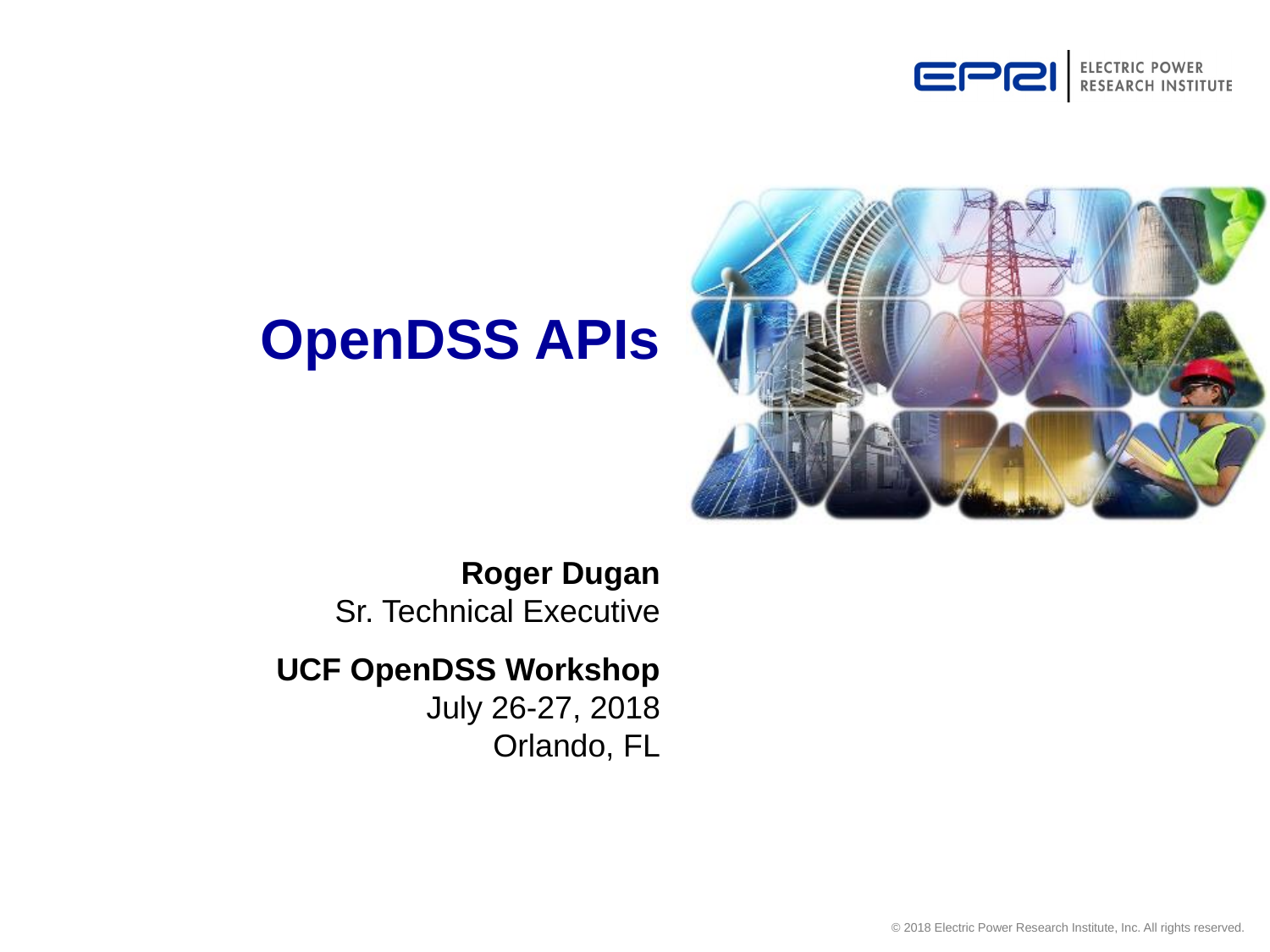

# OpenDSS APIs
Roger Dugan
Sr. Technical Executive
UCF OpenDSS Workshop
July 26-27, 2018
Orlando, FL